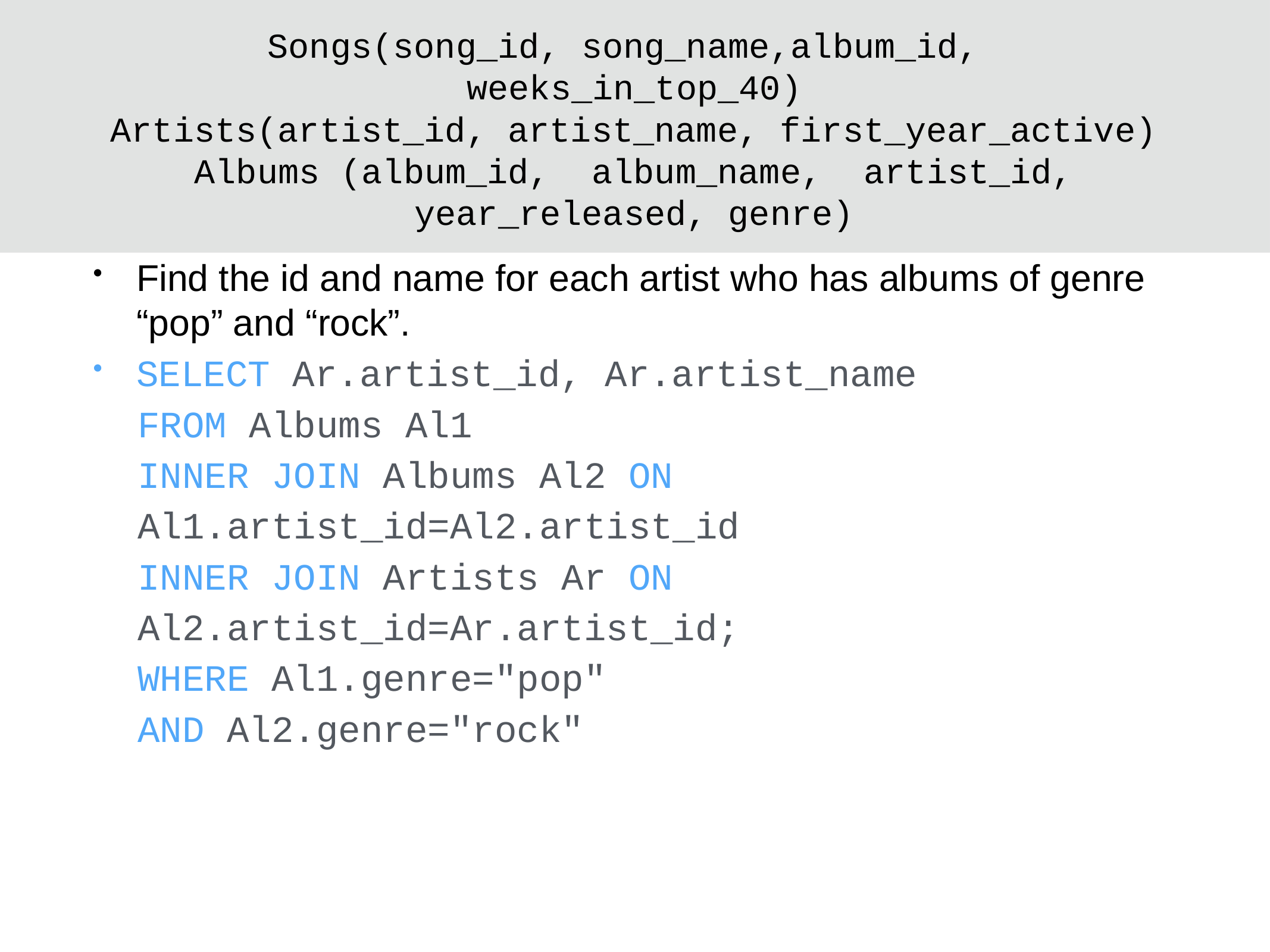

# Songs(song_id, song_name,album_id,  weeks_in_top_40)
Artists(artist_id, artist_name, first_year_active)
Albums (album_id,  album_name,  artist_id, year_released, genre)
Find the id and name for each artist who has albums of genre “pop” and “rock”.
SELECT Ar.artist_id, Ar.artist_name
  FROM Albums Al1
  INNER JOIN Albums Al2 ON
  Al1.artist_id=Al2.artist_id
  INNER JOIN Artists Ar ON
  Al2.artist_id=Ar.artist_id;
  WHERE Al1.genre="pop"
  AND Al2.genre="rock"